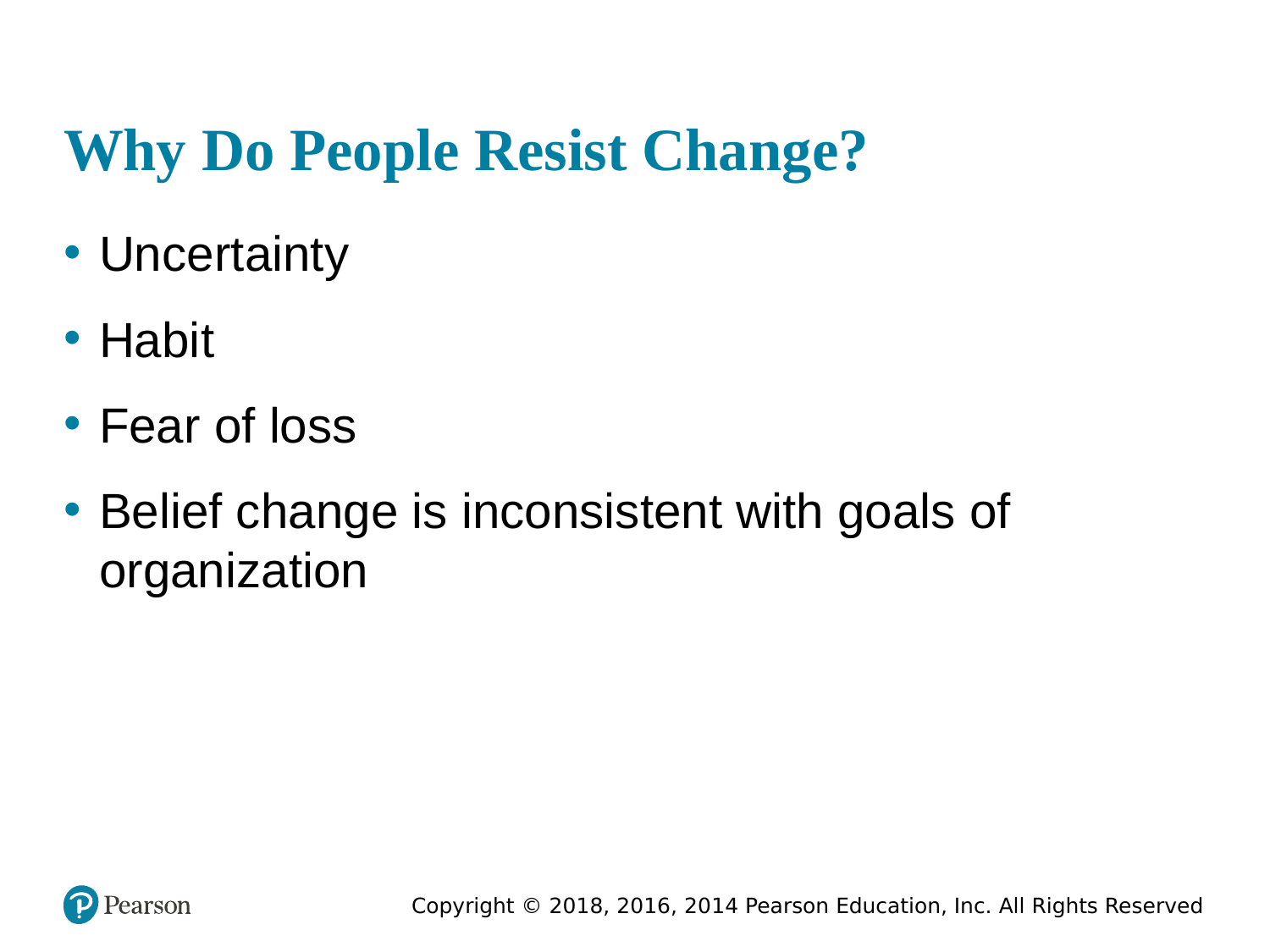

# Why Do People Resist Change?
Uncertainty
Habit
Fear of loss
Belief change is inconsistent with goals of organization